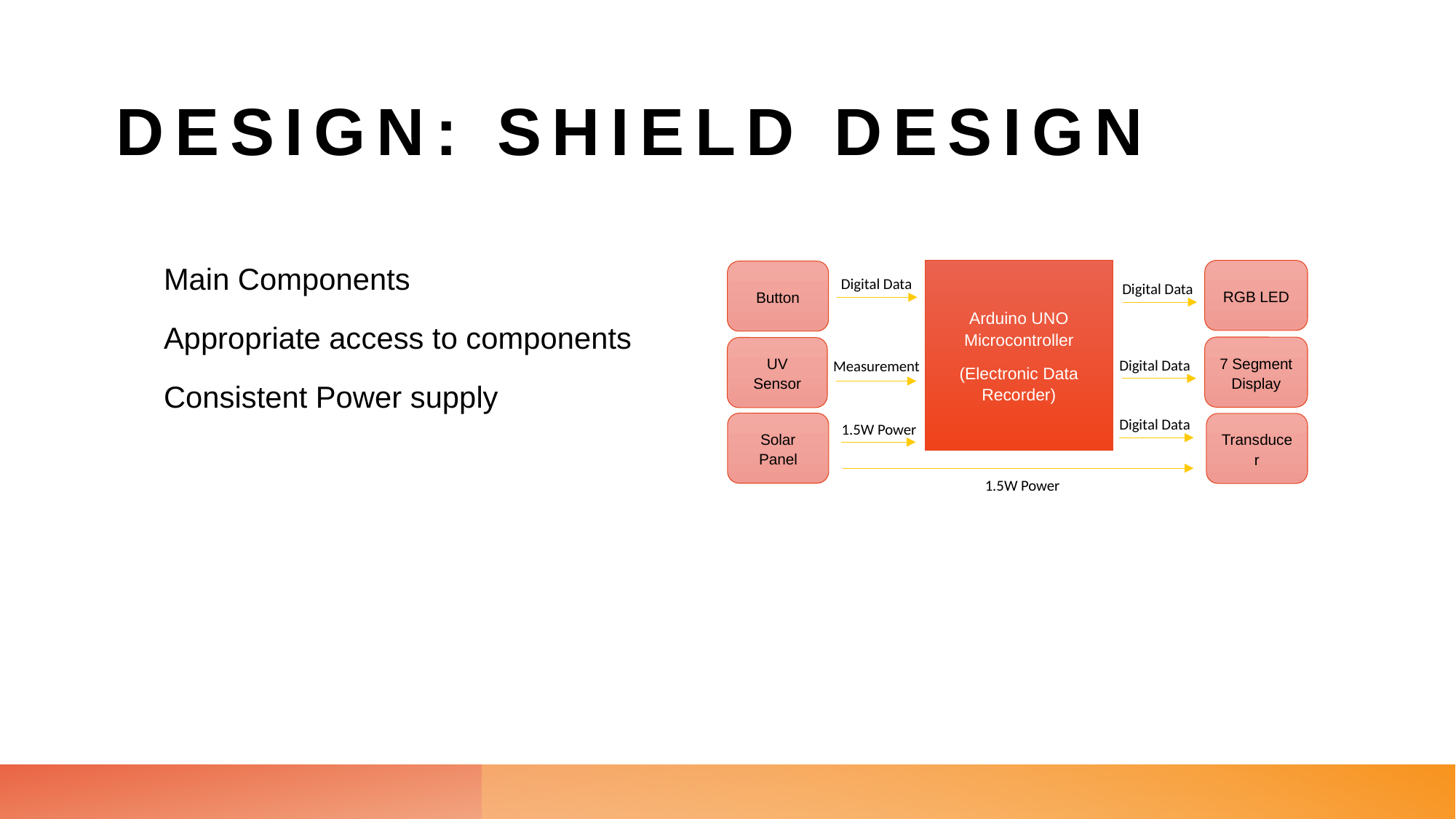

# Design: shield design
Main Components
Appropriate access to components
Consistent Power supply

Arduino UNO Microcontroller
(Electronic Data Recorder)
RGB LED
Button
Digital Data
Digital Data
7 Segment Display
UV Sensor
Digital Data
Measurement
Digital Data
Solar Panel
1.5W Power
Transducer
1.5W Power